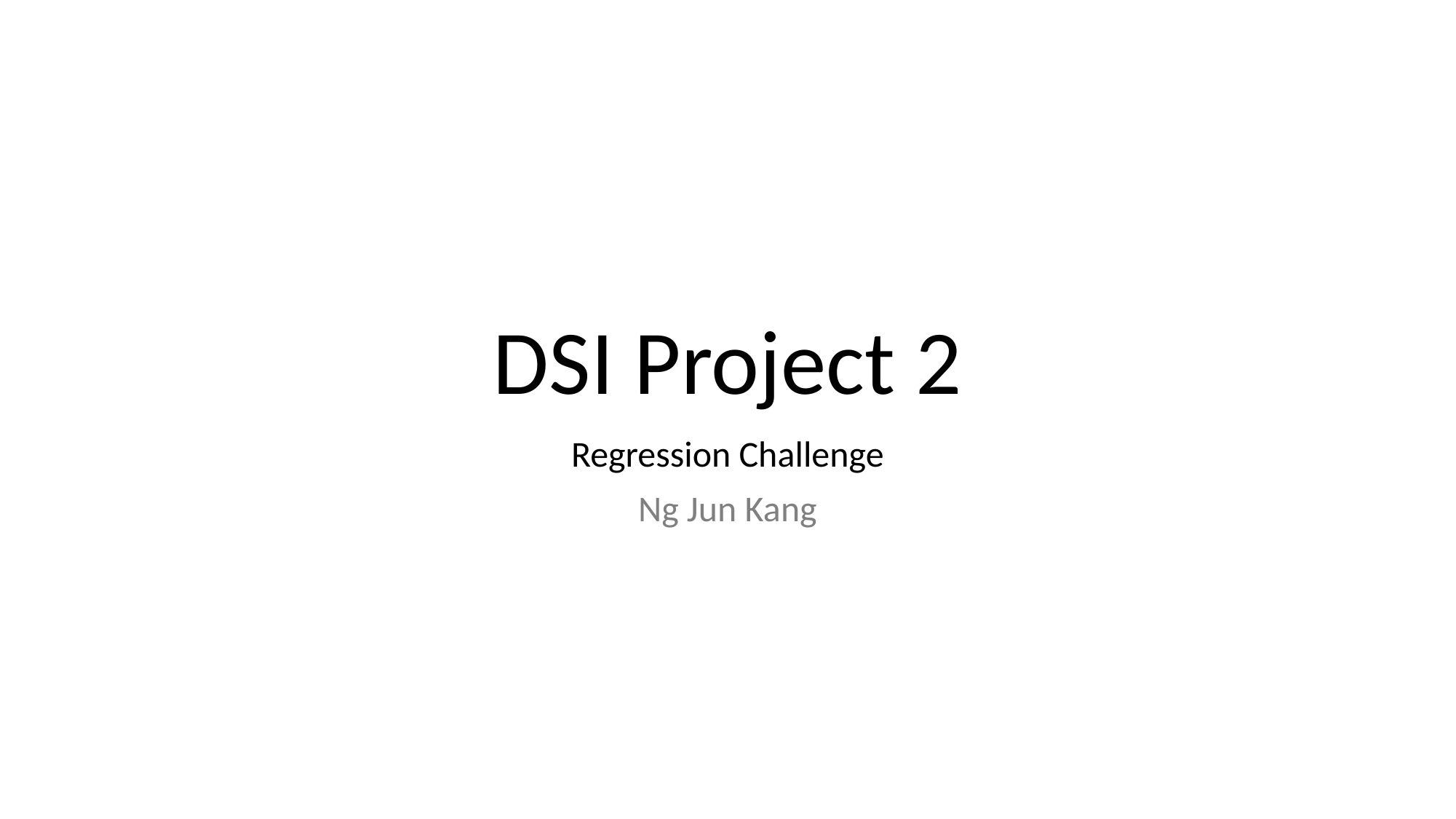

# DSI Project 2
Regression Challenge
Ng Jun Kang